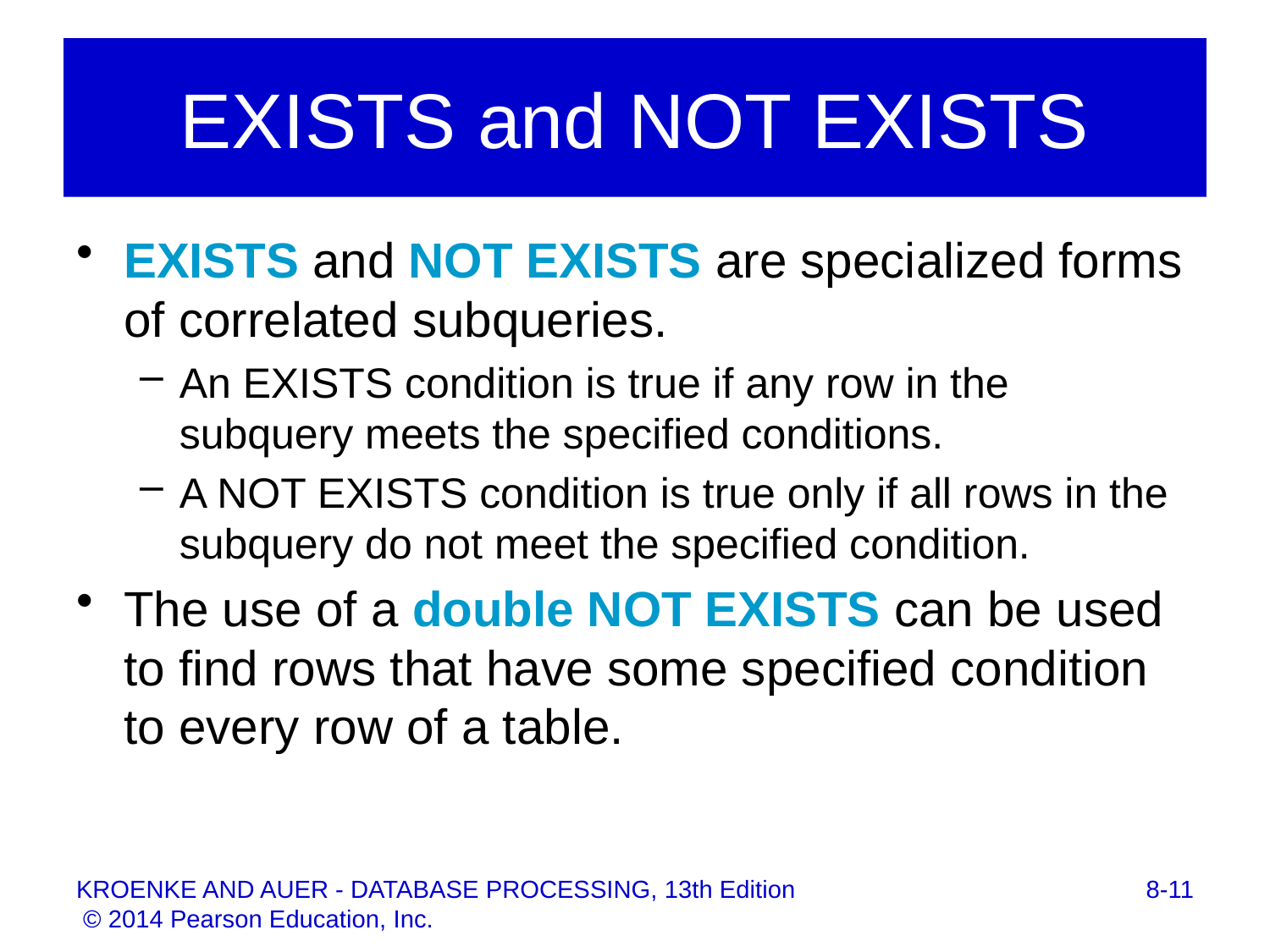

# EXISTS and NOT EXISTS
EXISTS and NOT EXISTS are specialized forms of correlated subqueries.
An EXISTS condition is true if any row in the subquery meets the specified conditions.
A NOT EXISTS condition is true only if all rows in the subquery do not meet the specified condition.
The use of a double NOT EXISTS can be used to find rows that have some specified condition to every row of a table.
8-11

KROENKE AND AUER - DATABASE PROCESSING, 13th Edition  © 2014 Pearson Education, Inc.